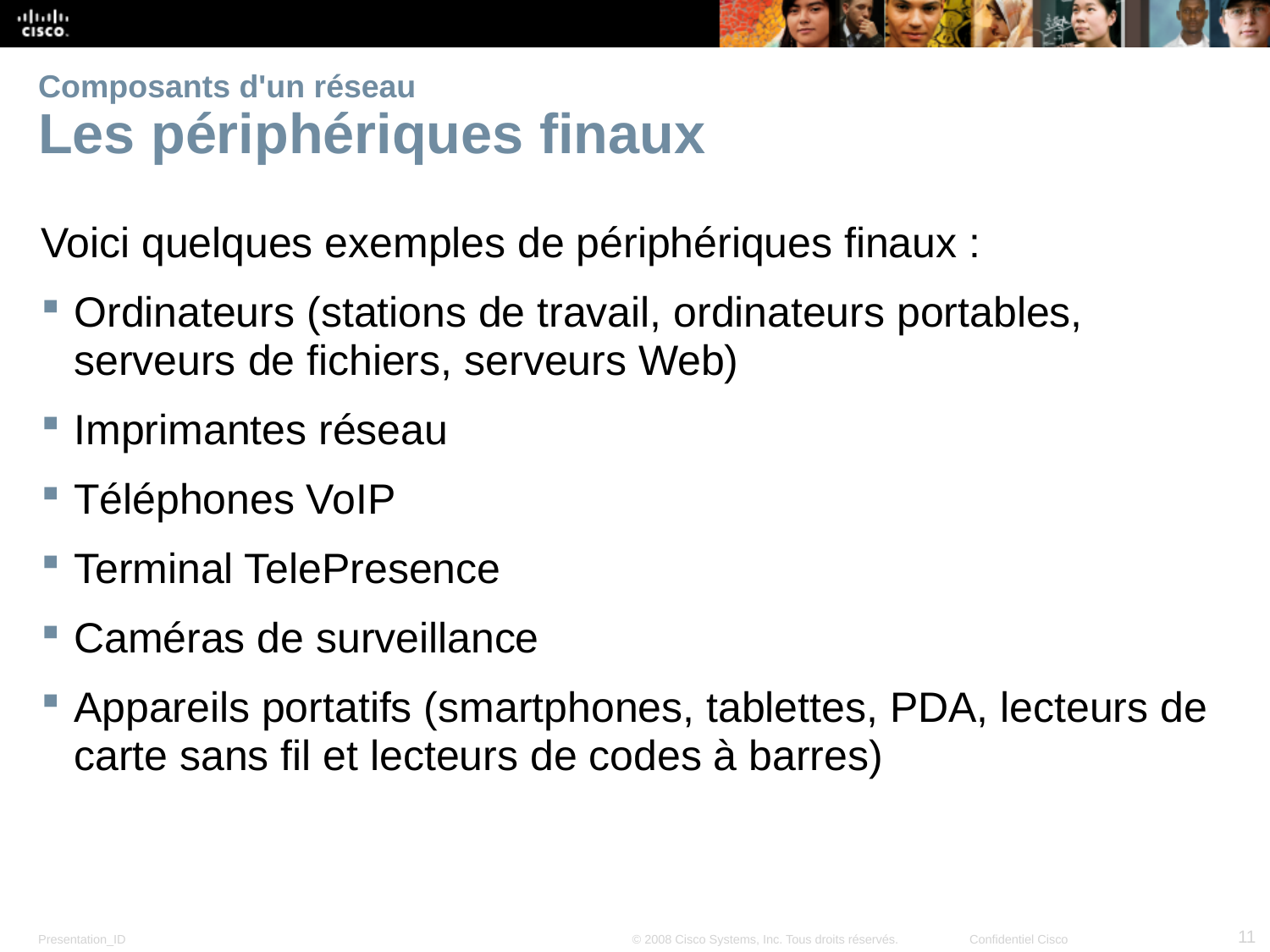

# Composants d'un réseau Les périphériques finaux
Voici quelques exemples de périphériques finaux :
Ordinateurs (stations de travail, ordinateurs portables, serveurs de fichiers, serveurs Web)
Imprimantes réseau
Téléphones VoIP
Terminal TelePresence
Caméras de surveillance
Appareils portatifs (smartphones, tablettes, PDA, lecteurs de carte sans fil et lecteurs de codes à barres)